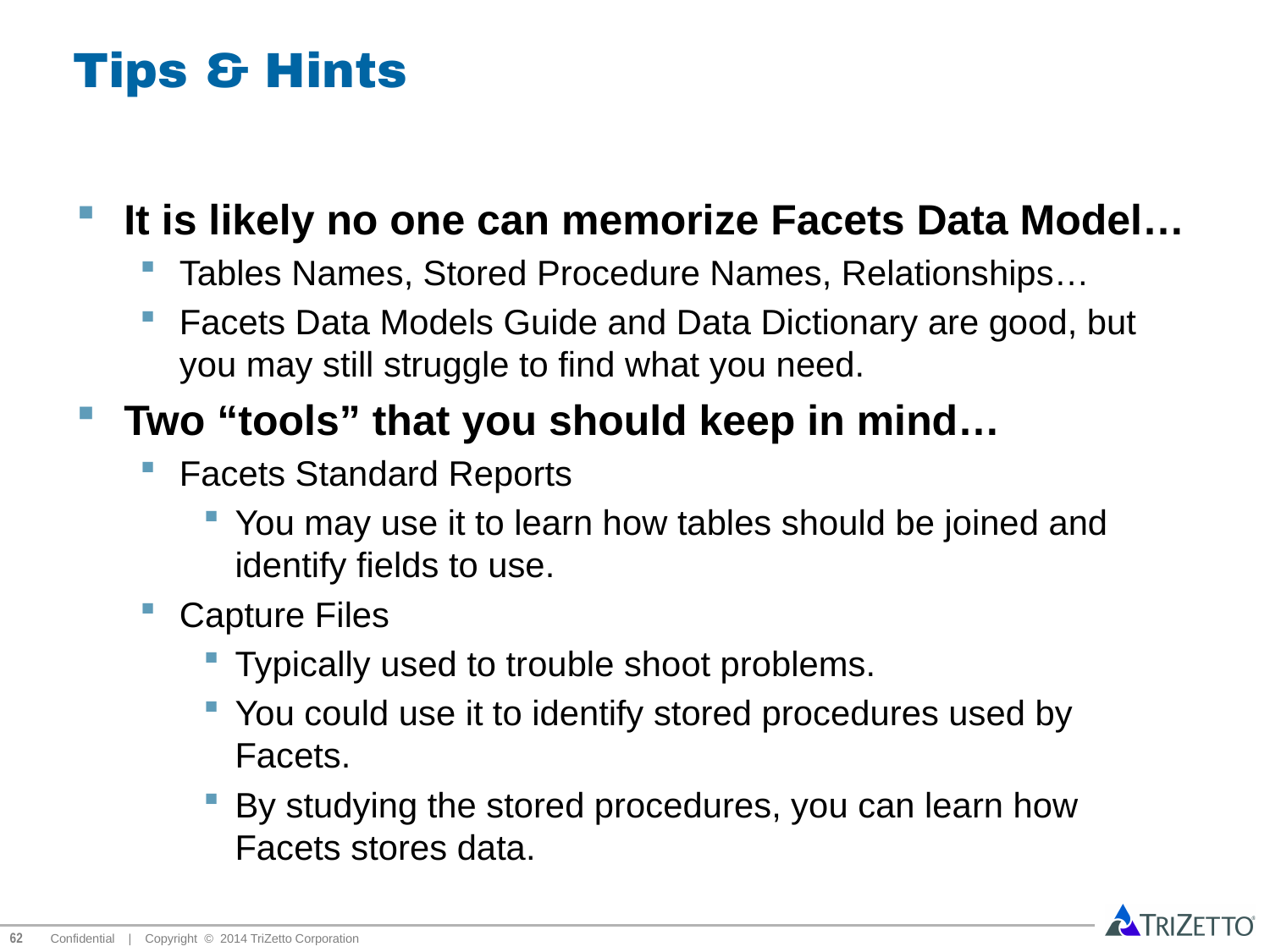

# Tips & Hints
It is likely no one can memorize Facets Data Model…
Tables Names, Stored Procedure Names, Relationships…
Facets Data Models Guide and Data Dictionary are good, but you may still struggle to find what you need.
Two “tools” that you should keep in mind…
Facets Standard Reports
You may use it to learn how tables should be joined and identify fields to use.
Capture Files
Typically used to trouble shoot problems.
You could use it to identify stored procedures used by Facets.
By studying the stored procedures, you can learn how Facets stores data.